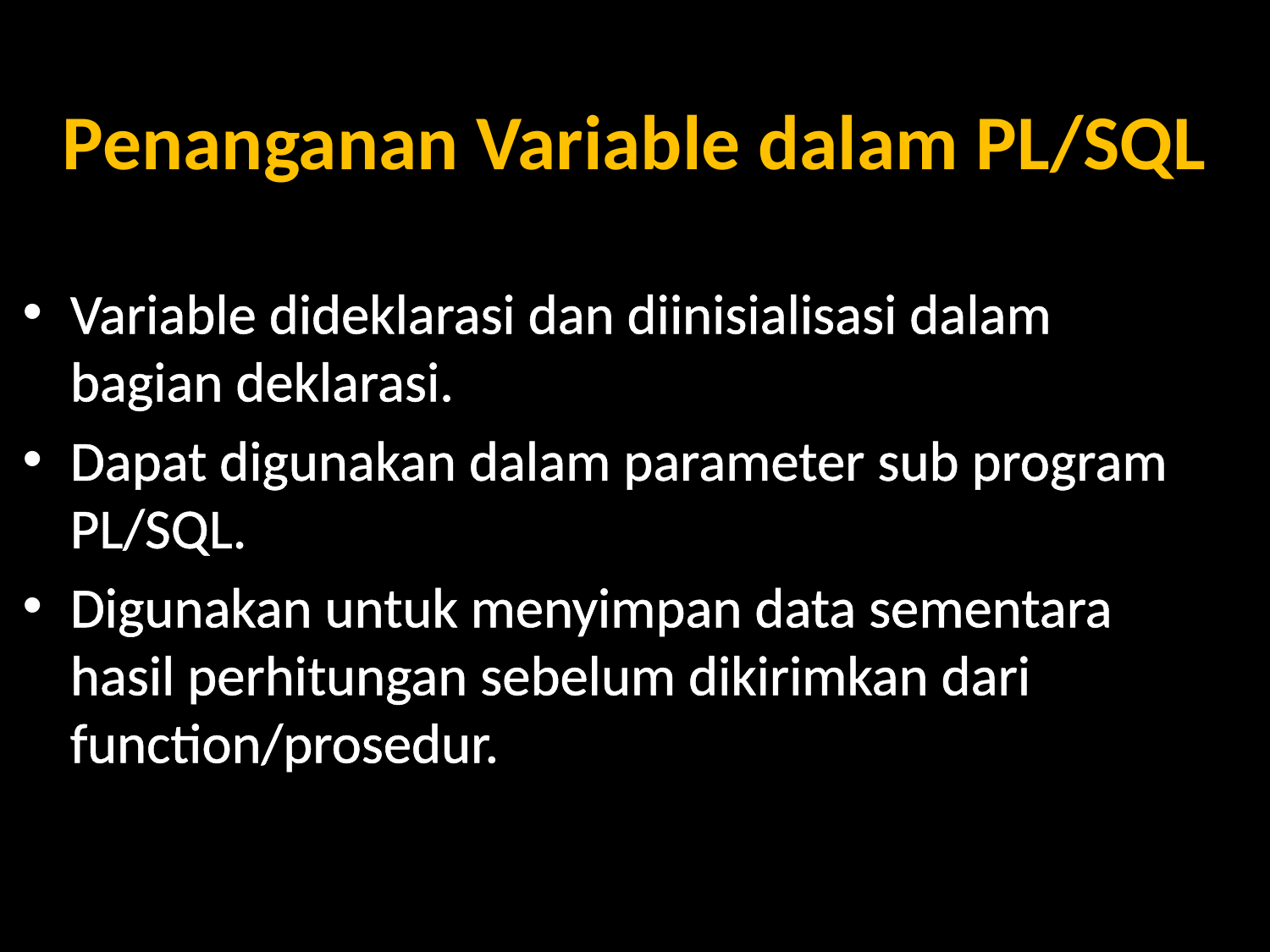

# Penanganan Variable dalam PL/SQL
Variable dideklarasi dan diinisialisasi dalam bagian deklarasi.
Dapat digunakan dalam parameter sub program PL/SQL.
Digunakan untuk menyimpan data sementara hasil perhitungan sebelum dikirimkan dari function/prosedur.